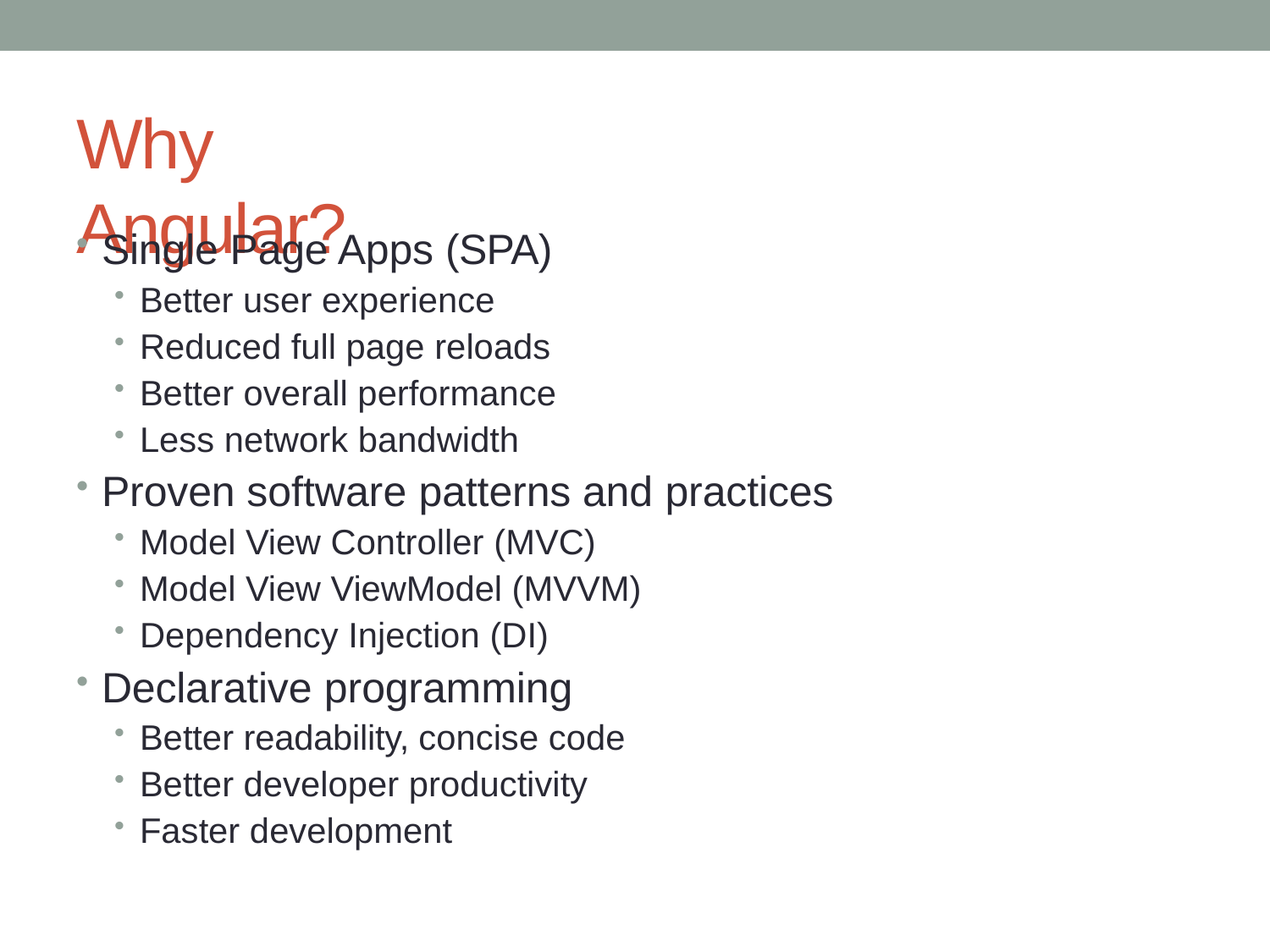

# Why Angular?
Single Page Apps (SPA)
Better user experience
Reduced full page reloads
Better overall performance
Less network bandwidth
Proven software patterns and practices
Model View Controller (MVC)
Model View ViewModel (MVVM)
Dependency Injection (DI)
Declarative programming
Better readability, concise code
Better developer productivity
Faster development